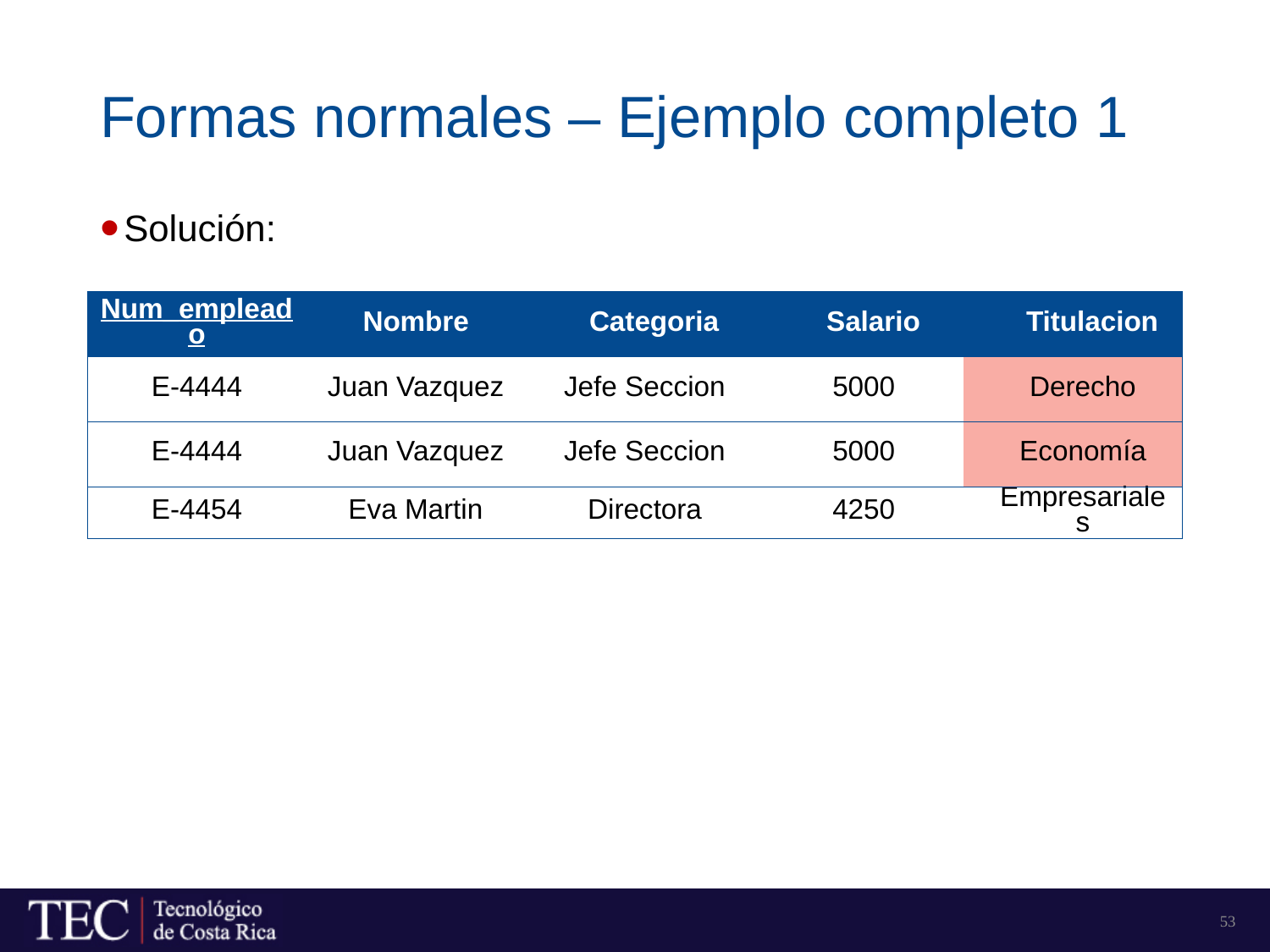

# Formas normales – Ejemplo completo 1
Solución:
| Num\_empleado | Nombre | Categoria | Salario | Titulacion |
| --- | --- | --- | --- | --- |
| E-4444 | Juan Vazquez | Jefe Seccion | 5000 | Derecho |
| E-4444 | Juan Vazquez | Jefe Seccion | 5000 | Economía |
| E-4454 | Eva Martin | Directora | 4250 | Empresariales |
53